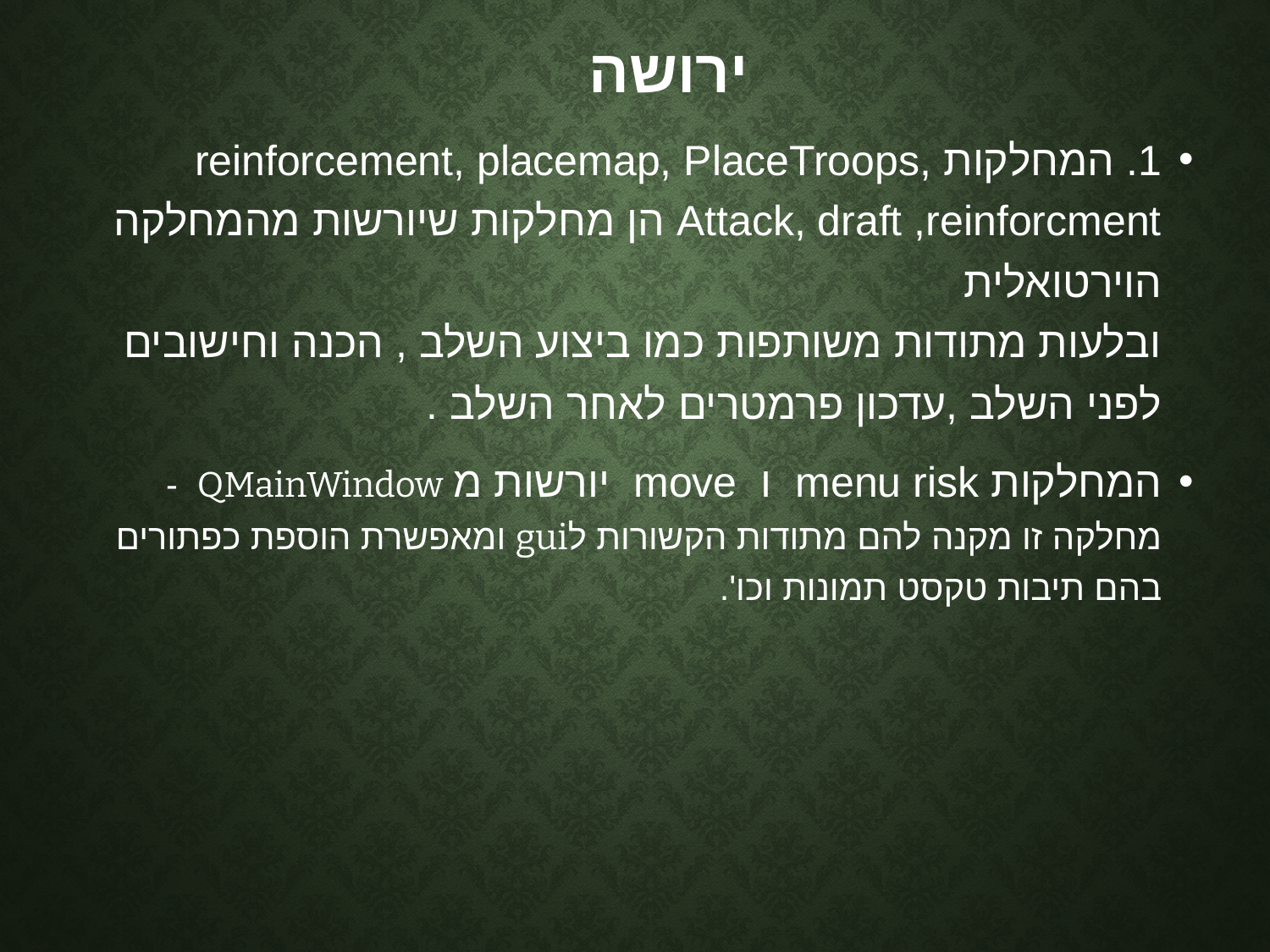

# ירושה
1. המחלקות reinforcement, placemap, PlaceTroops, Attack, draft ,reinforcment הן מחלקות שיורשות מהמחלקה הוירטואלית
ובלעות מתודות משותפות כמו ביצוע השלב , הכנה וחישובים לפני השלב ,עדכון פרמטרים לאחר השלב .
המחלקות menu risk  ו  move  יורשות מ QMainWindow  -מחלקה זו מקנה להם מתודות הקשורות לgui ומאפשרת הוספת כפתורים בהם תיבות טקסט תמונות וכו'.